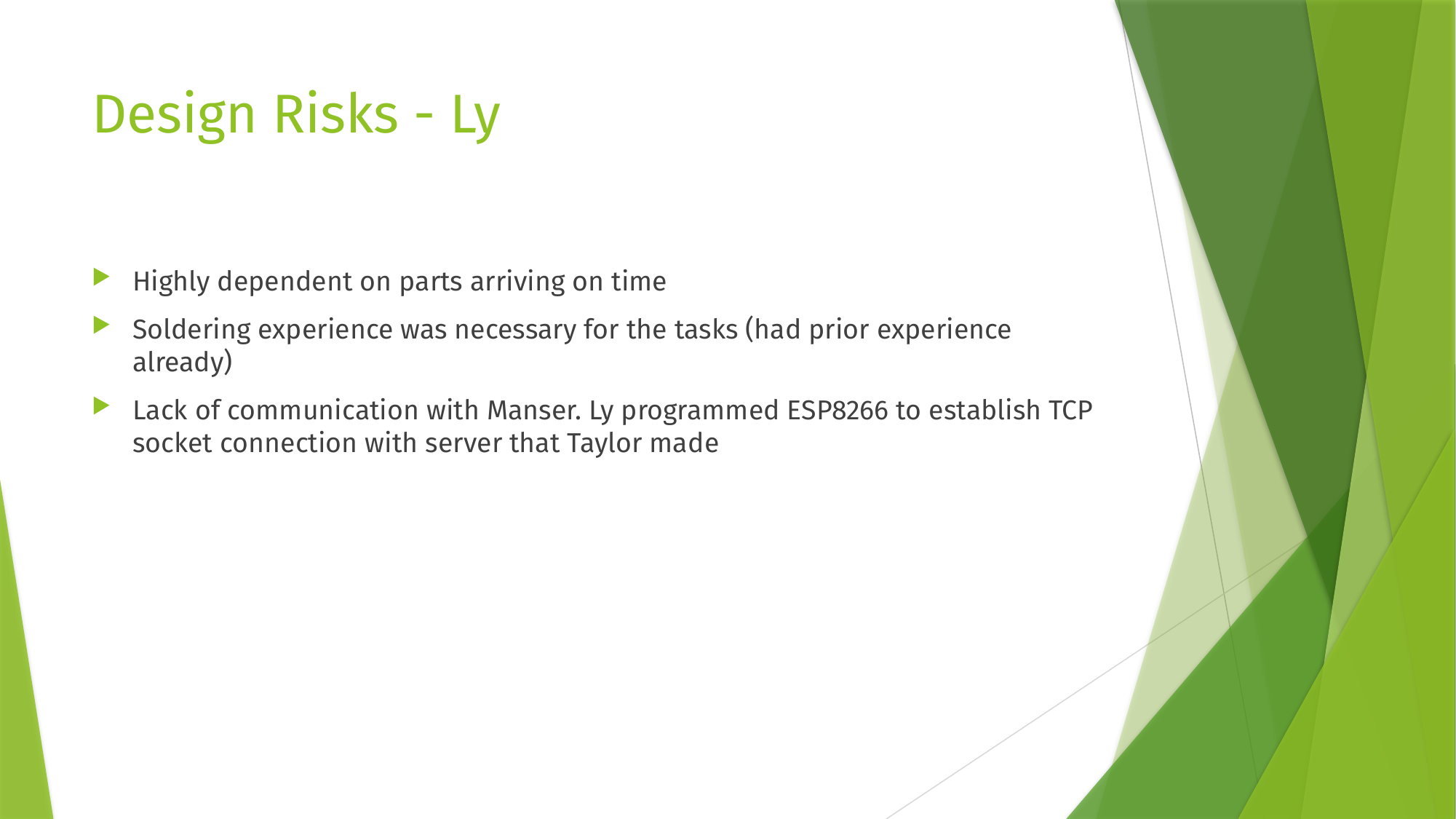

# Design Risks - Ly
Highly dependent on parts arriving on time
Soldering experience was necessary for the tasks (had prior experience already)
Lack of communication with Manser. Ly programmed ESP8266 to establish TCP socket connection with server that Taylor made